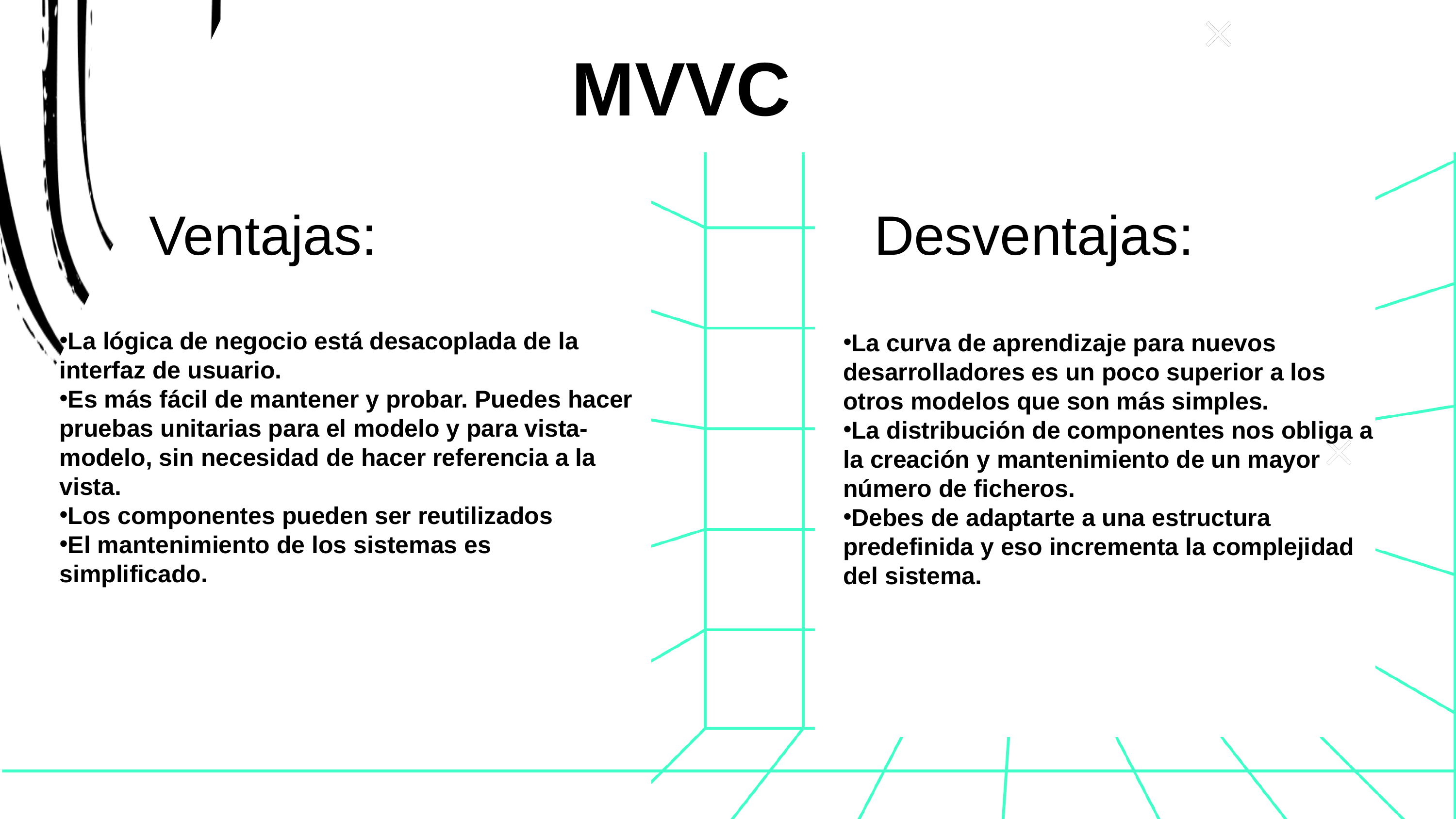

MVVC

Ventajas:
Desventajas:

La lógica de negocio está desacoplada de la interfaz de usuario.
Es más fácil de mantener y probar. Puedes hacer pruebas unitarias para el modelo y para vista-modelo, sin necesidad de hacer referencia a la vista.
Los componentes pueden ser reutilizados
El mantenimiento de los sistemas es simplificado.

La curva de aprendizaje para nuevos desarrolladores es un poco superior a los otros modelos que son más simples.
La distribución de componentes nos obliga a la creación y mantenimiento de un mayor número de ficheros.
Debes de adaptarte a una estructura predefinida y eso incrementa la complejidad del sistema.